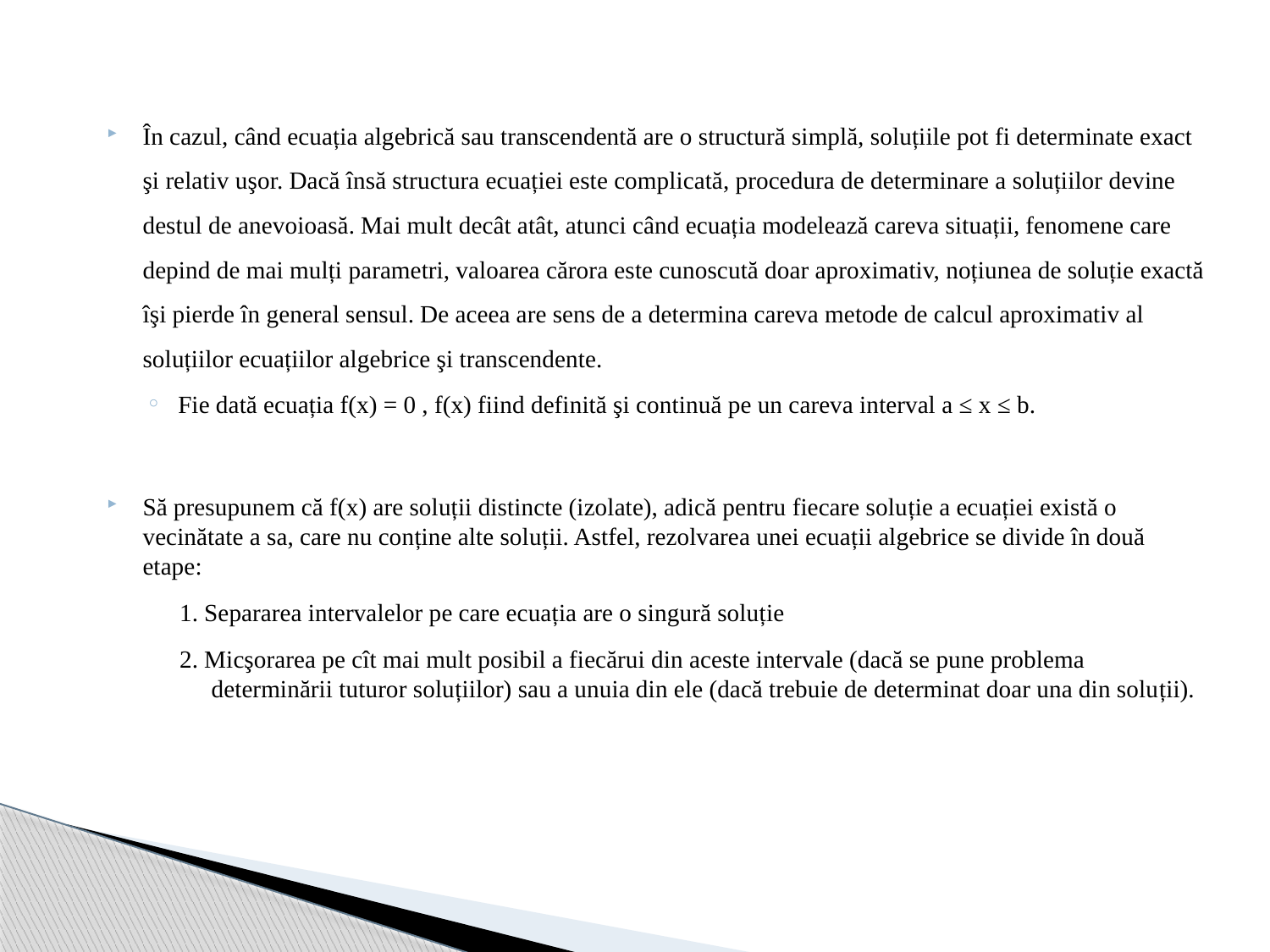

În cazul, când ecuația algebrică sau transcendentă are o structură simplă, soluțiile pot fi determinate exact şi relativ uşor. Dacă însă structura ecuației este complicată, procedura de determinare a soluțiilor devine destul de anevoioasă. Mai mult decât atât, atunci când ecuația modelează careva situații, fenomene care depind de mai mulți parametri, valoarea cărora este cunoscută doar aproximativ, noțiunea de soluție exactă îşi pierde în general sensul. De aceea are sens de a determina careva metode de calcul aproximativ al soluțiilor ecuațiilor algebrice şi transcendente.
Fie dată ecuația f(x) = 0 , f(x) fiind definită şi continuă pe un careva interval a ≤ x ≤ b.

Să presupunem că f(x) are soluții distincte (izolate), adică pentru fiecare soluție a ecuației există o vecinătate a sa, care nu conține alte soluții. Astfel, rezolvarea unei ecuații algebrice se divide în două etape:
1. Separarea intervalelor pe care ecuația are o singură soluție
2. Micşorarea pe cît mai mult posibil a fiecărui din aceste intervale (dacă se pune problema determinării tuturor soluțiilor) sau a unuia din ele (dacă trebuie de determinat doar una din soluții).